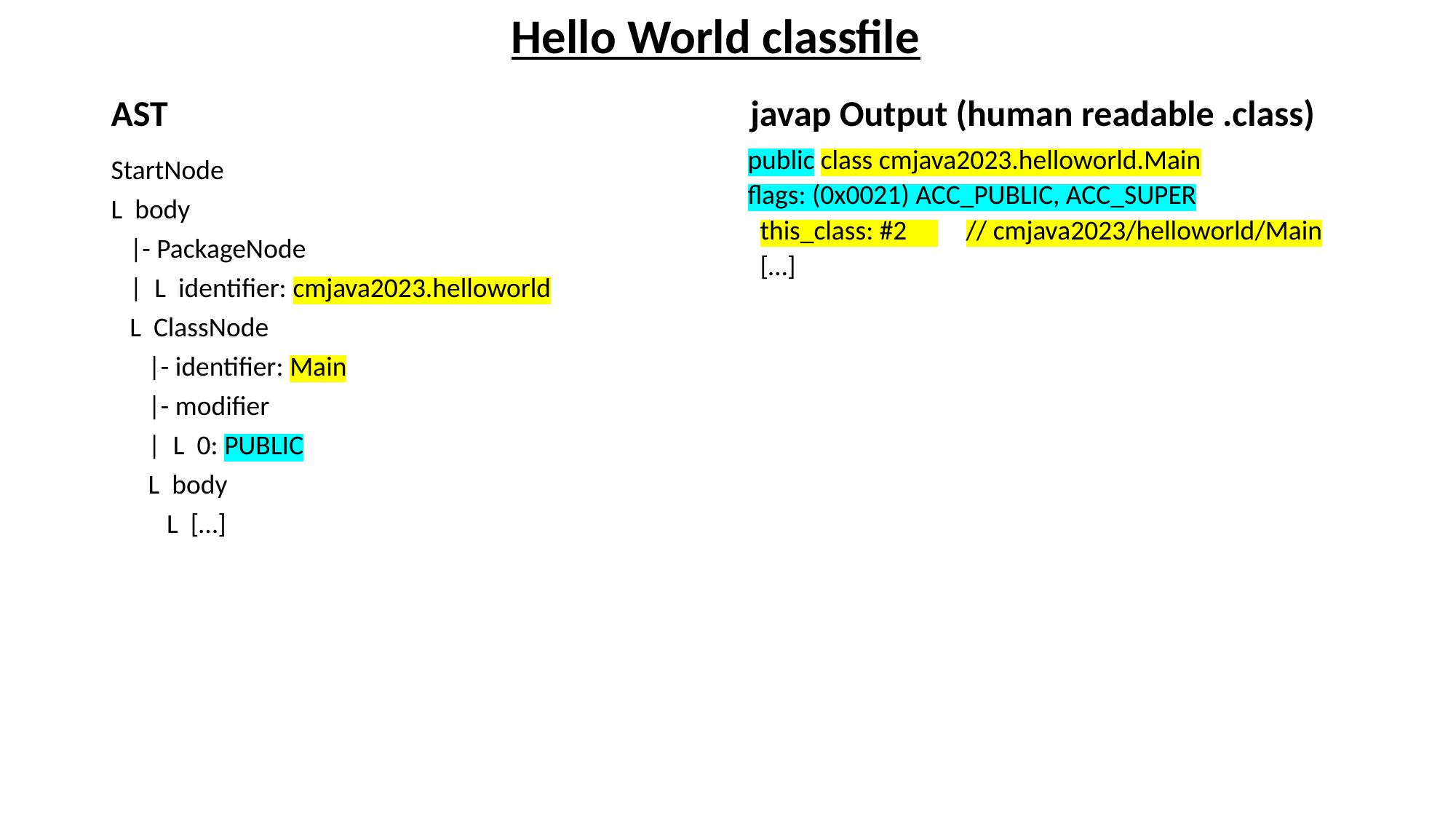

Hello World classfile
AST
javap Output (human readable .class)
StartNode
L  body
   |- PackageNode
   |  L  identifier: cmjava2023.helloworld
   L  ClassNode
      |- identifier: Main
      |- modifier
      |  L  0: PUBLIC
      L  body
         L  […]
public class cmjava2023.helloworld.Main
flags: (0x0021) ACC_PUBLIC, ACC_SUPER
  this_class: #2     	// cmjava2023/helloworld/Main
  […]